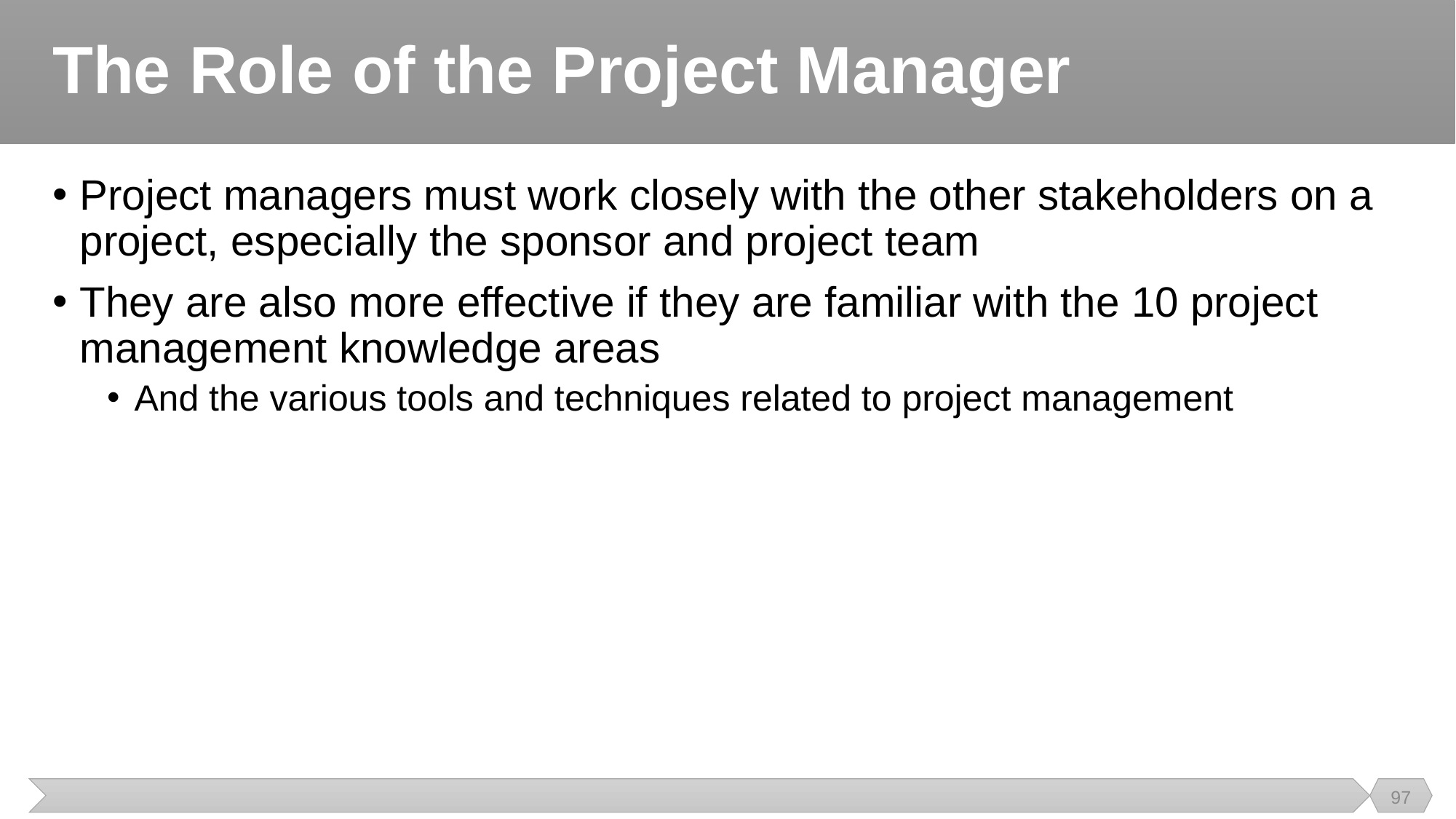

# The Role of the Project Manager
Project managers must work closely with the other stakeholders on a project, especially the sponsor and project team
They are also more effective if they are familiar with the 10 project management knowledge areas
And the various tools and techniques related to project management
97